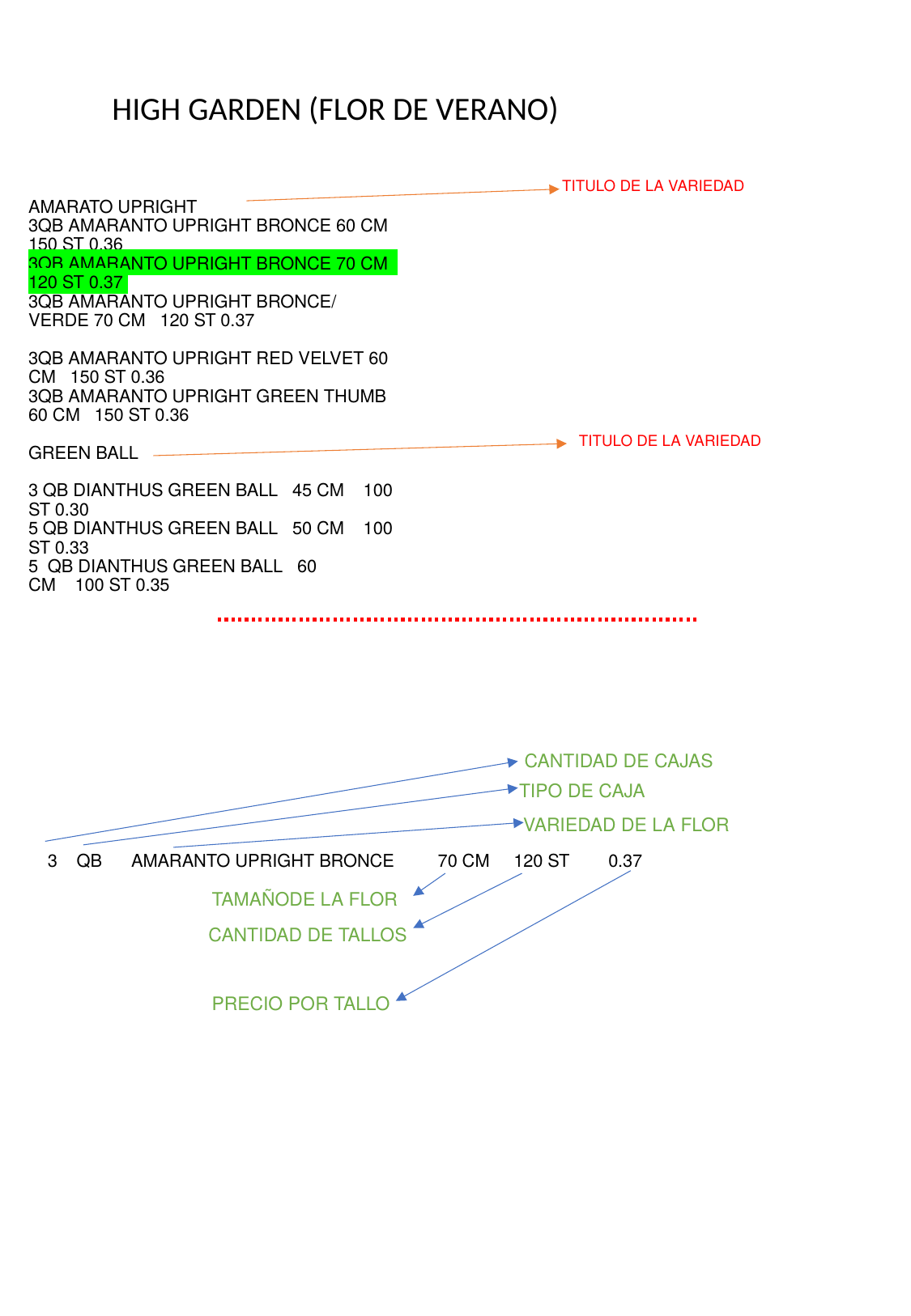

# HIGH GARDEN (FLOR DE VERANO)
AMARATO UPRIGHT 
3QB AMARANTO UPRIGHT BRONCE 60 CM   150 ST 0.36
3QB AMARANTO UPRIGHT BRONCE 70 CM   120 ST 0.37 
3QB AMARANTO UPRIGHT BRONCE/ VERDE 70 CM   120 ST 0.37

3QB AMARANTO UPRIGHT RED VELVET 60 CM   150 ST 0.36
3QB AMARANTO UPRIGHT GREEN THUMB 60 CM   150 ST 0.36
GREEN BALL
3 QB DIANTHUS GREEN BALL   45 CM    100 ST 0.30
5 QB DIANTHUS GREEN BALL   50 CM    100 ST 0.33
5  QB DIANTHUS GREEN BALL   60 CM    100 ST 0.35

TITULO DE LA VARIEDAD
TITULO DE LA VARIEDAD
CANTIDAD DE CAJAS
TIPO DE CAJA
3    QB      AMARANTO UPRIGHT BRONCE         70 CM     120 ST        0.37
VARIEDAD DE LA FLOR
TAMAÑODE LA FLOR
CANTIDAD DE TALLOS
PRECIO POR TALLO